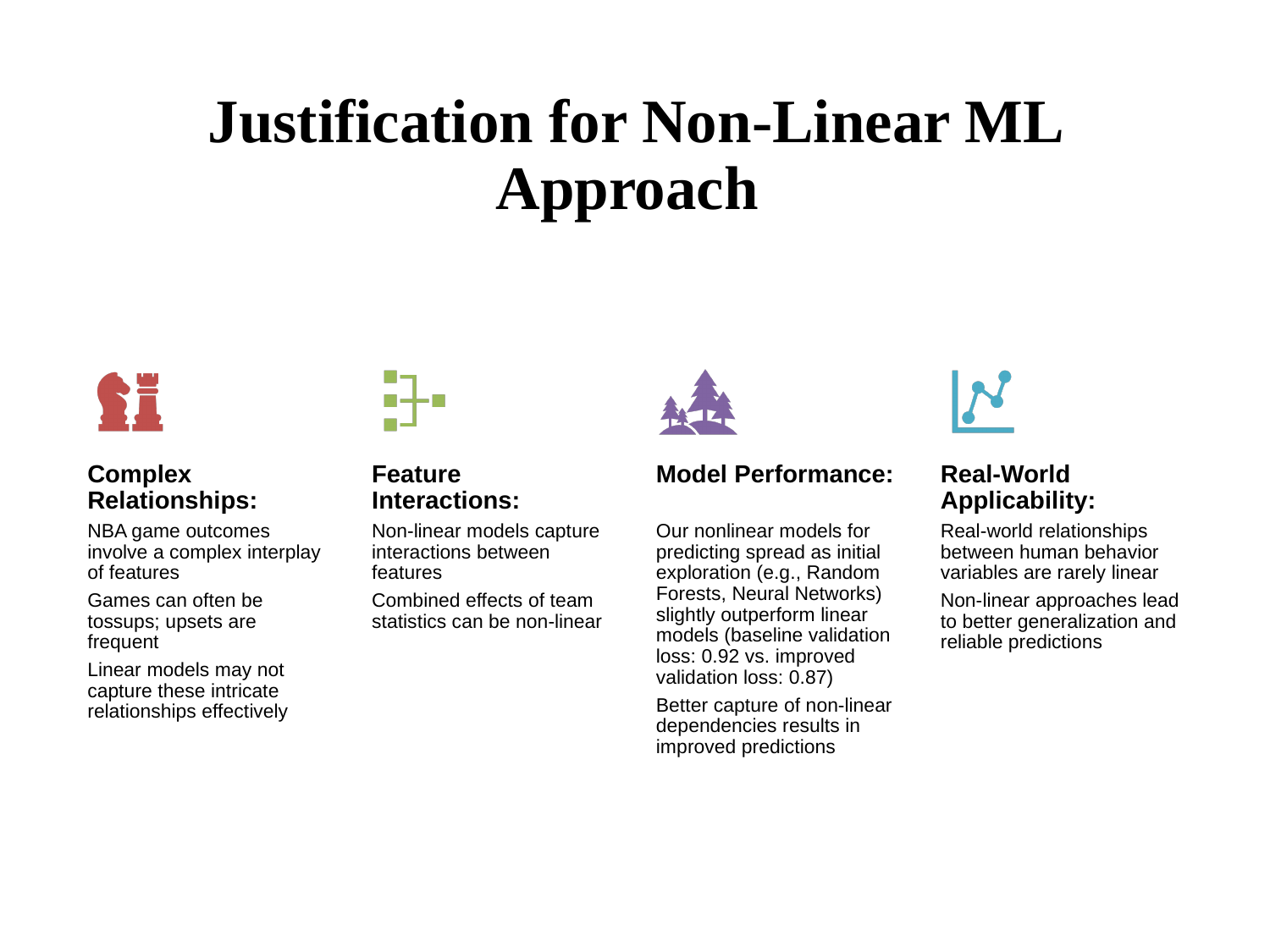

# Justification for Non-Linear ML Approach

Complex Relationships:

Feature Interactions:

Model Performance:

Real-World Applicability:

NBA game outcomes involve a complex interplay of features
Games can often be tossups; upsets are frequent
Linear models may not capture these intricate relationships effectively

Non-linear models capture interactions between features
Combined effects of team statistics can be non-linear

Our nonlinear models for predicting spread as initial exploration (e.g., Random Forests, Neural Networks) slightly outperform linear models (baseline validation loss: 0.92 vs. improved validation loss: 0.87)
Better capture of non-linear dependencies results in improved predictions

Real-world relationships between human behavior variables are rarely linear
Non-linear approaches lead to better generalization and reliable predictions